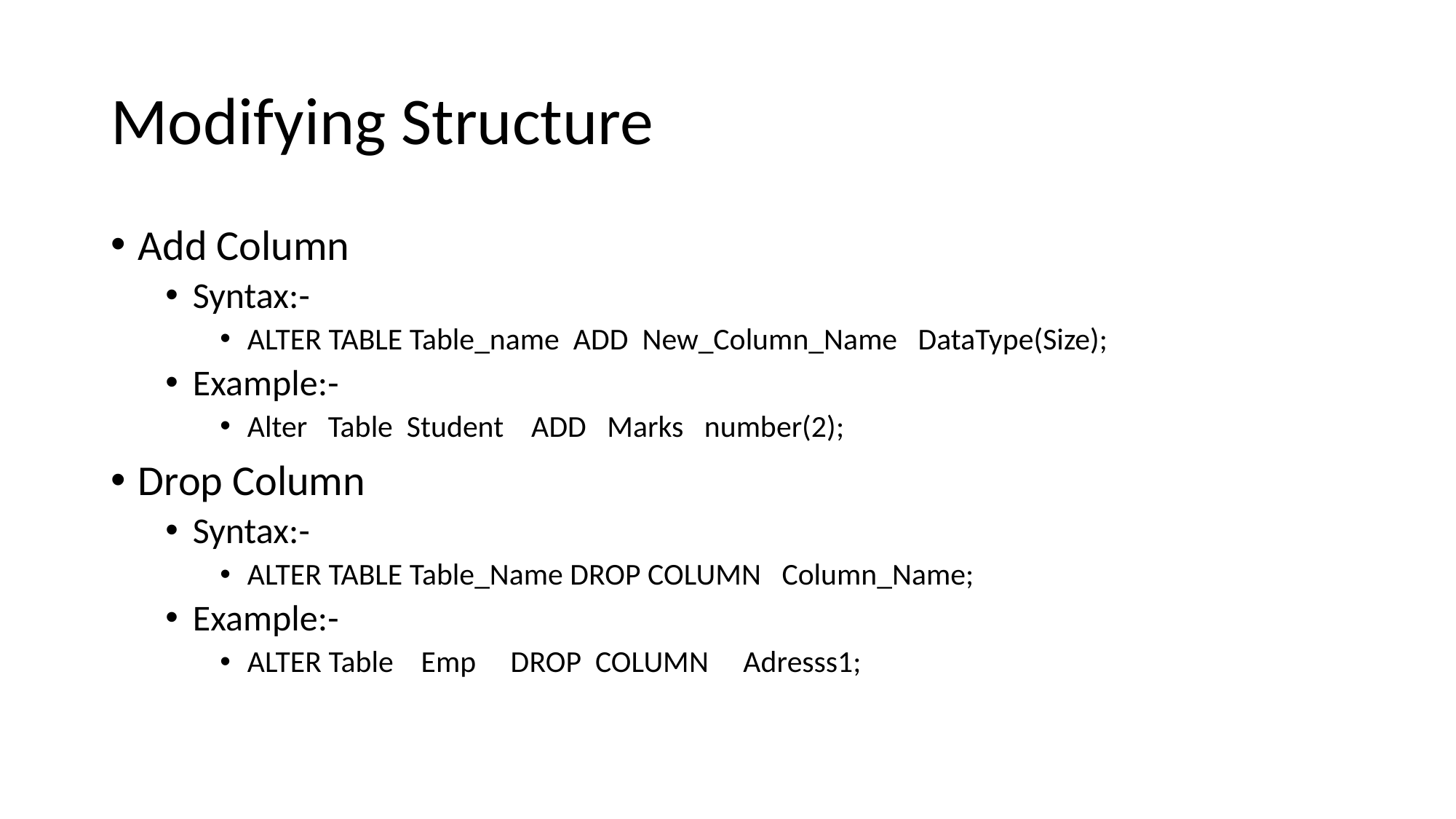

# Modifying Structure
Add Column
Syntax:-
ALTER TABLE Table_name  ADD  New_Column_Name   DataType(Size);
Example:-
Alter   Table  Student    ADD   Marks   number(2);
Drop Column
Syntax:-
ALTER TABLE Table_Name DROP COLUMN   Column_Name;
Example:-
ALTER Table    Emp     DROP  COLUMN     Adresss1;